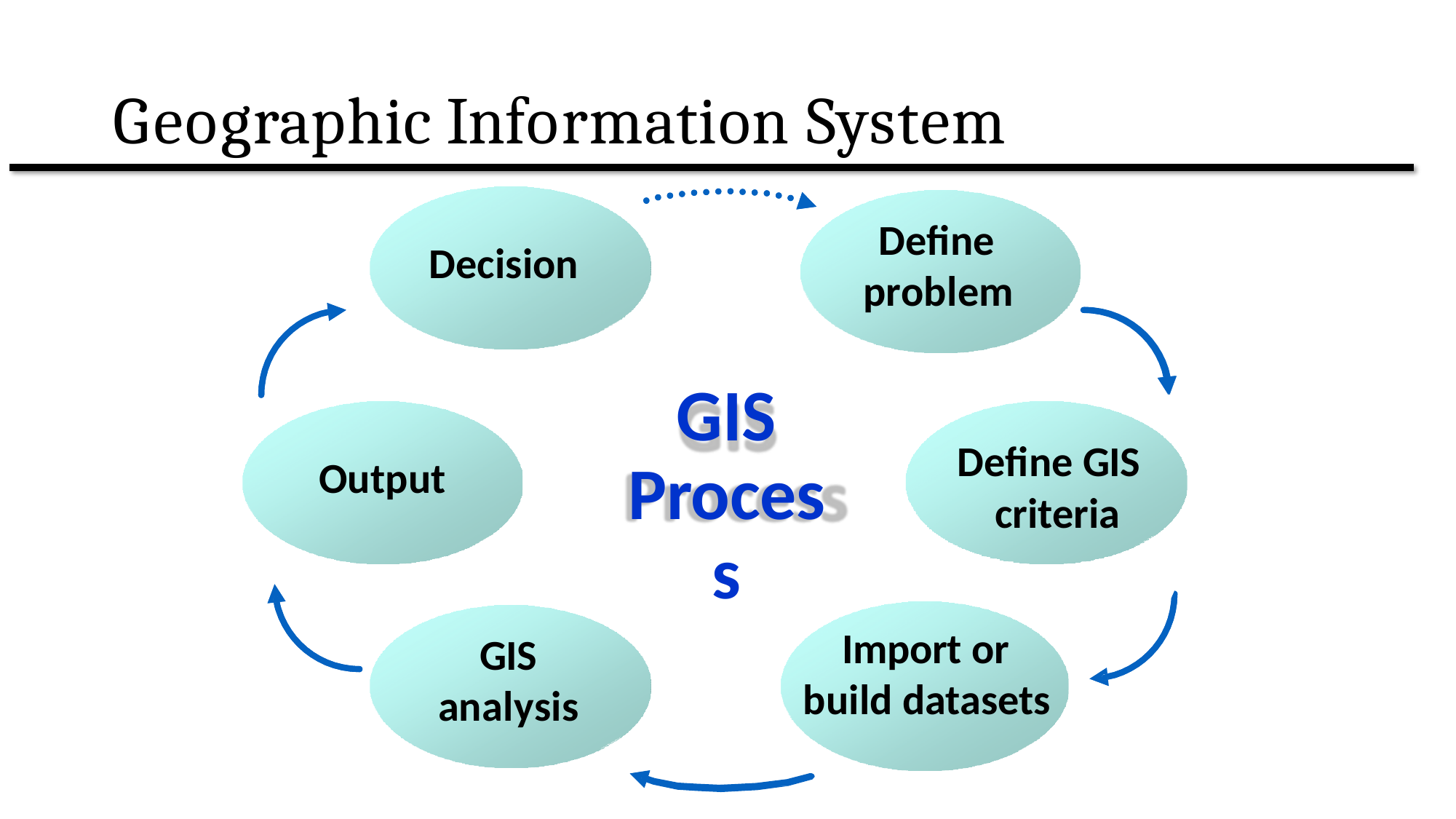

# Geographic Information System

Define  problem
Decision

GIS
Process

Define GIS  criteria
Output

Import or  build datasets
GIS
analysis